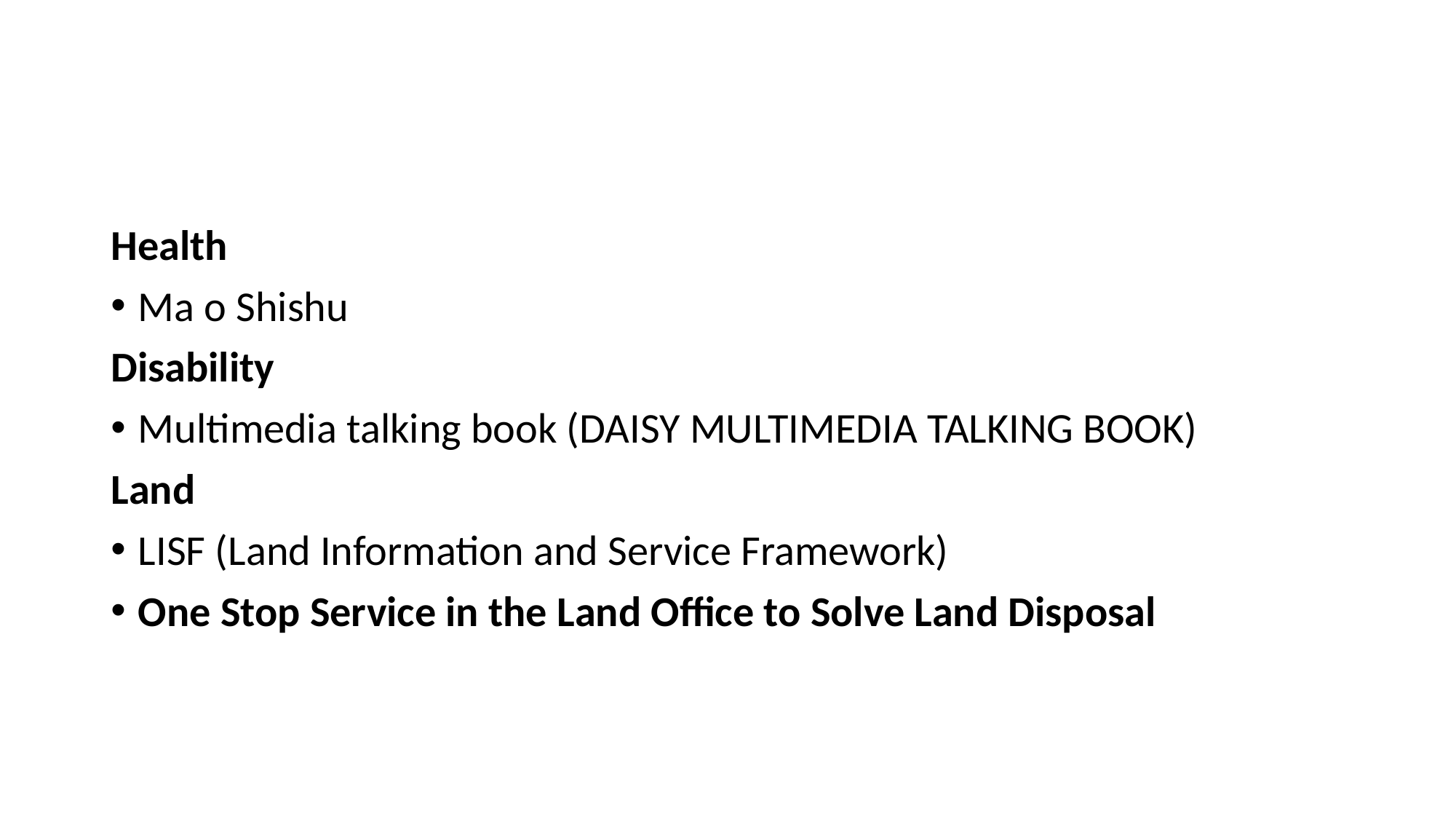

#
Health
Ma o Shishu
Disability
Multimedia talking book (DAISY MULTIMEDIA TALKING BOOK)
Land
LISF (Land Information and Service Framework)
One Stop Service in the Land Office to Solve Land Disposal